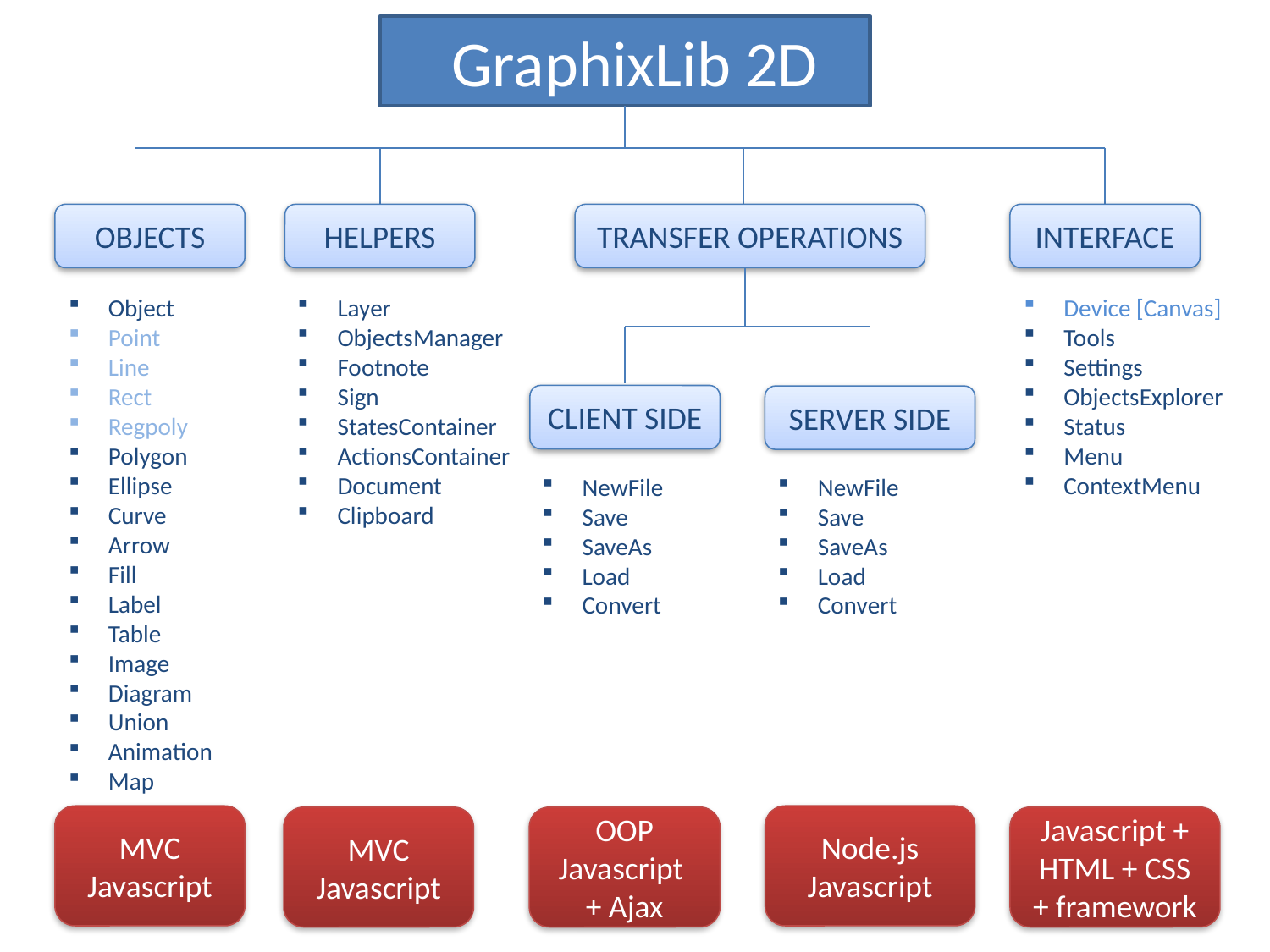

# GraphixLib 2D

OBJECTS
HELPERS
TRANSFER OPERATIONS
INTERFACE
Device [Canvas]
Tools
Settings
ObjectsExplorer
Status
Menu
ContextMenu
Object
Point
Line
Rect
Regpoly
Polygon
Ellipse
Curve
Arrow
Fill
Label
Table
Image
Diagram
Union
Animation
Map
Layer
ObjectsManager
Footnote
Sign
StatesContainer
ActionsContainer
Document
Clipboard
CLIENT SIDE
SERVER SIDE
NewFile
Save
SaveAs
Load
Convert
NewFile
Save
SaveAs
Load
Convert
MVC Javascript
Node.js
Javascript
MVC Javascript
OOP Javascript  + Ajax
Javascript + HTML + CSS + framework